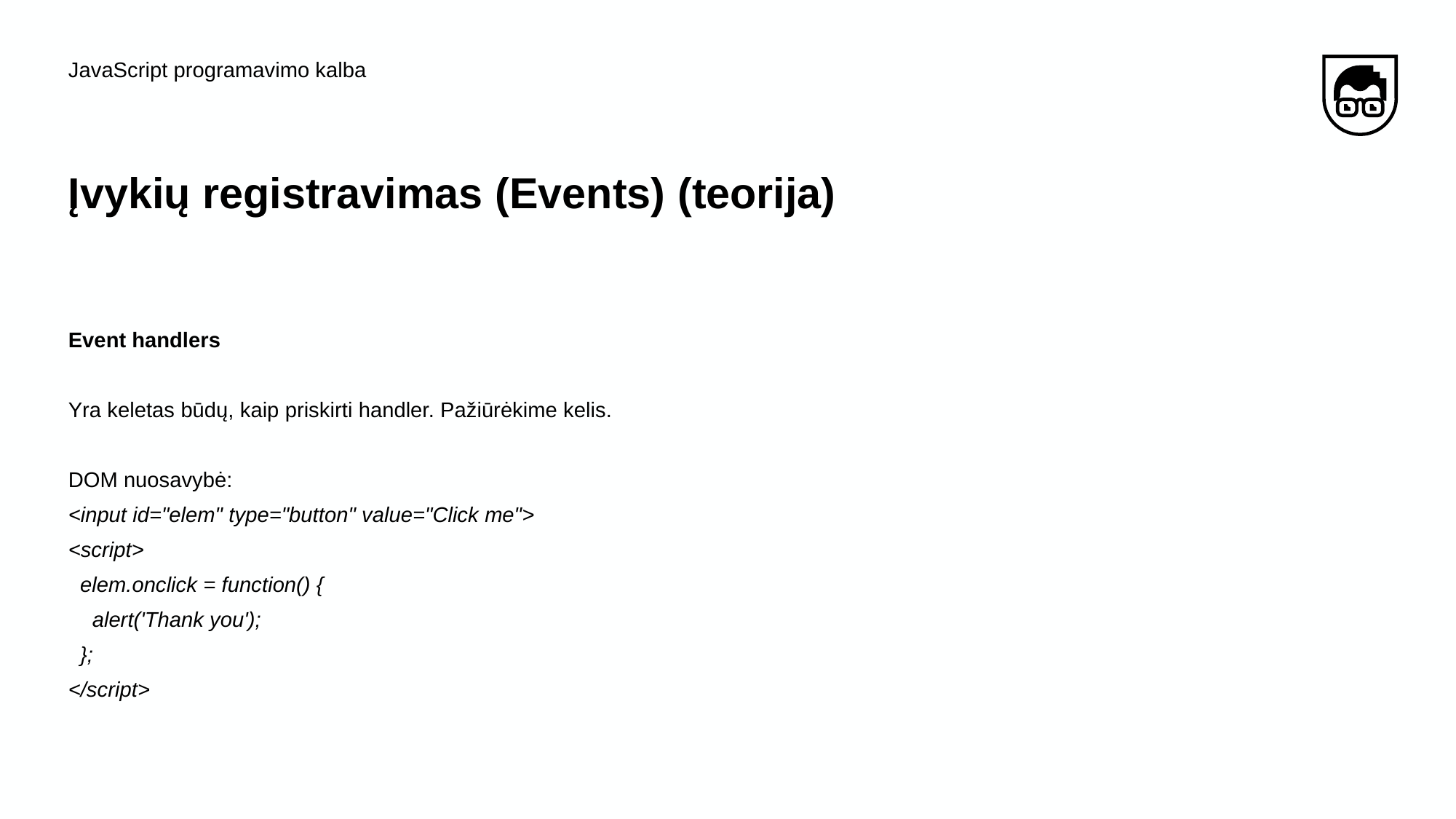

JavaScript programavimo kalba
# Įvykių​ ​registravimas (Events) (teorija)
Event handlers

Yra keletas būdų, kaip priskirti handler. Pažiūrėkime kelis.

DOM nuosavybė:
<input id="elem" type="button" value="Click me">
<script>
  elem.onclick = function() {
    alert('Thank you');
  };
</script>